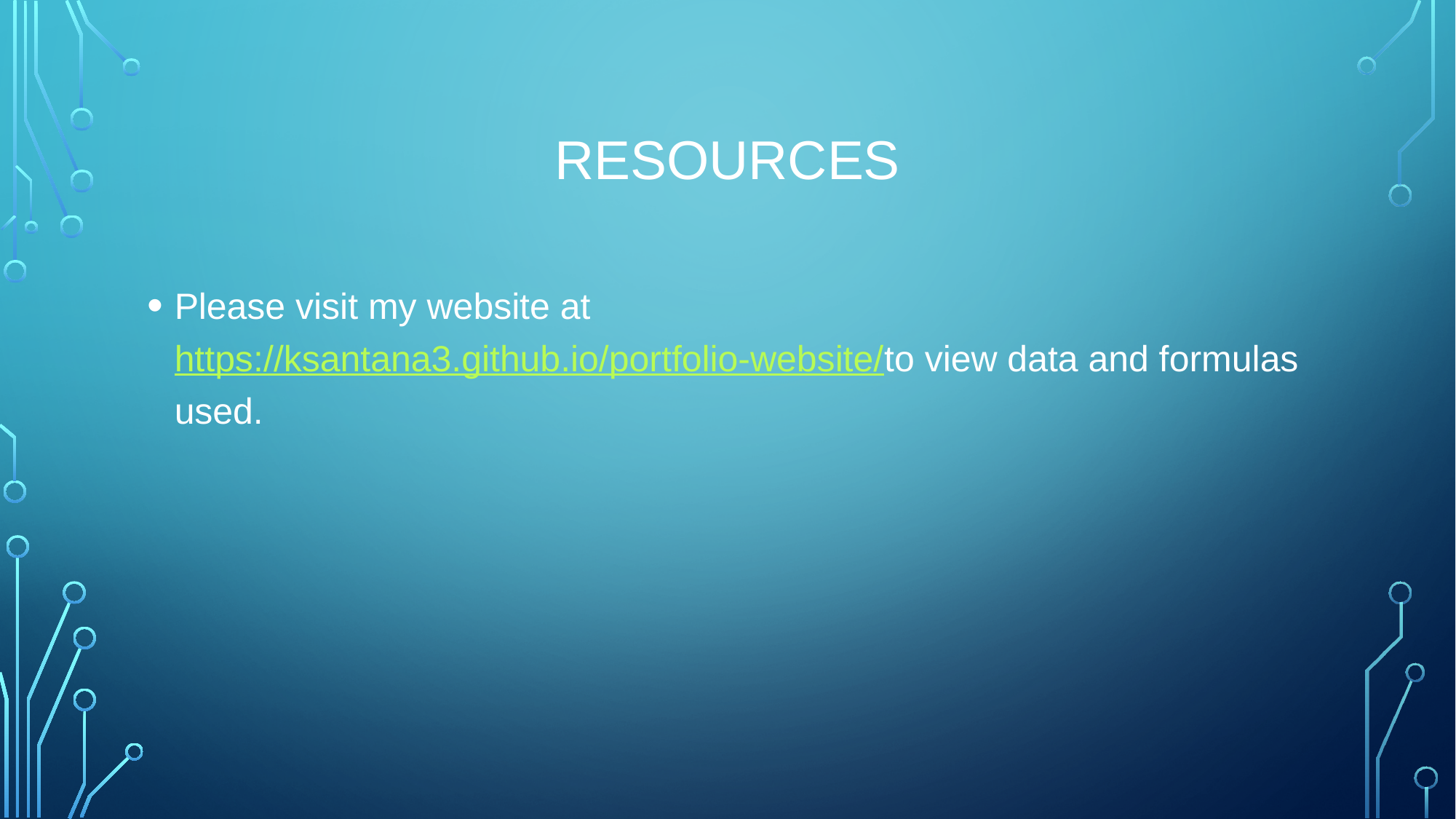

# Resources
Please visit my website at https://ksantana3.github.io/portfolio-website/to view data and formulas used.